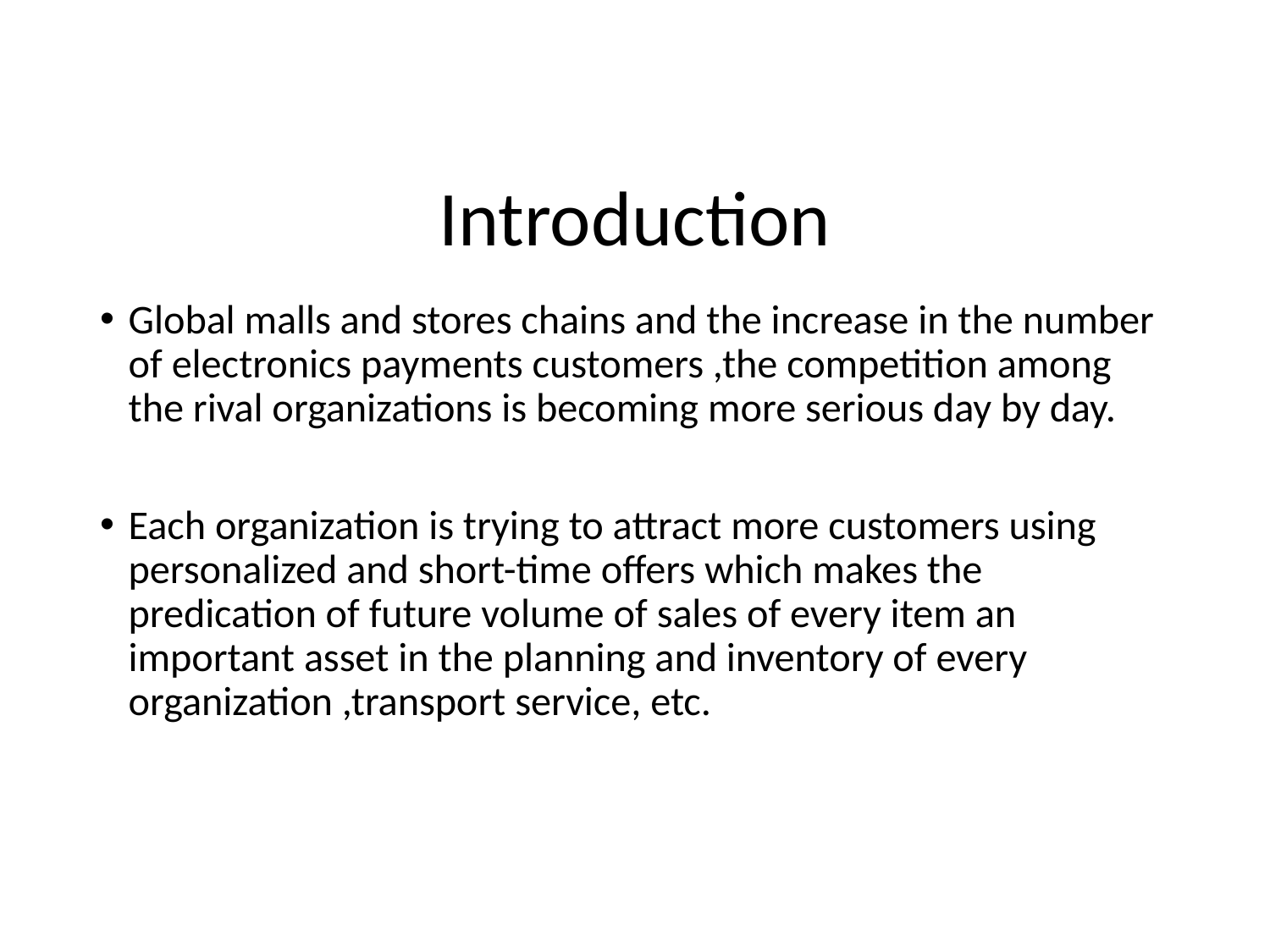

# Introduction
Global malls and stores chains and the increase in the number of electronics payments customers ,the competition among the rival organizations is becoming more serious day by day.

Each organization is trying to attract more customers using personalized and short-time offers which makes the predication of future volume of sales of every item an important asset in the planning and inventory of every organization ,transport service, etc.